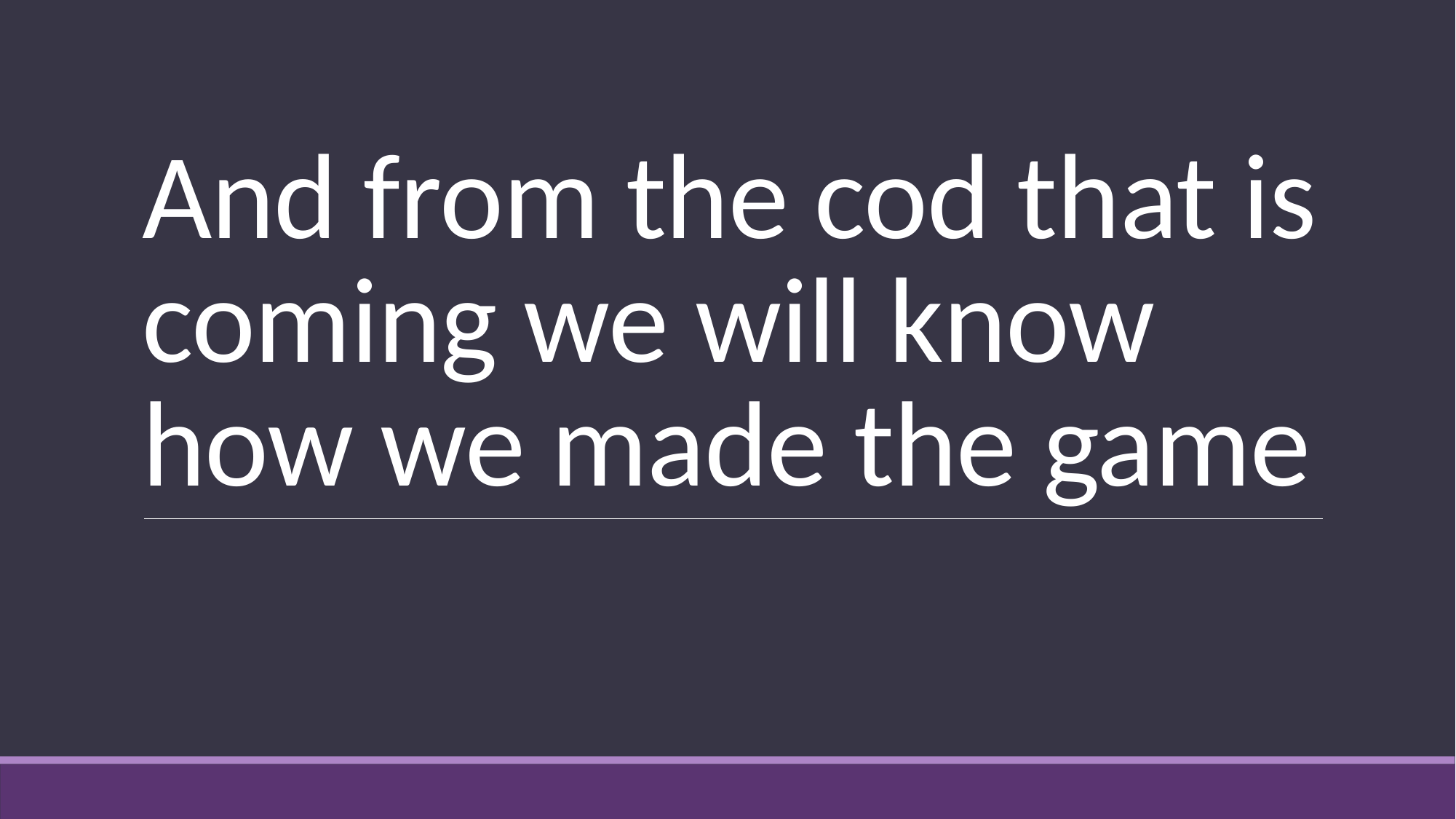

# And from the cod that is coming we will know how we made the game